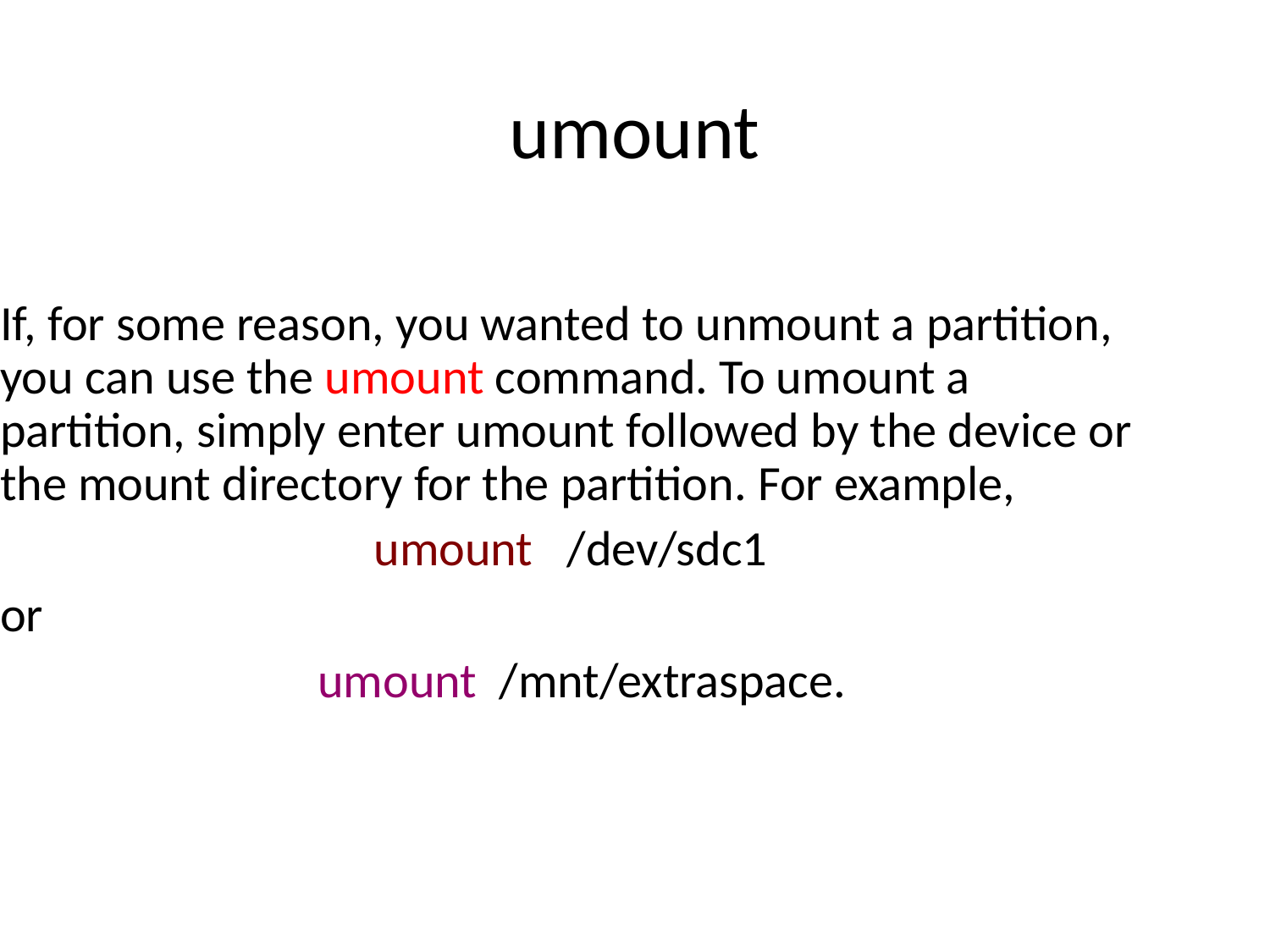

# umount
If, for some reason, you wanted to unmount a partition, you can use the umount command. To umount a partition, simply enter umount followed by the device or the mount directory for the partition. For example,
 umount   /dev/sdc1
or
  umount  /mnt/extraspace.